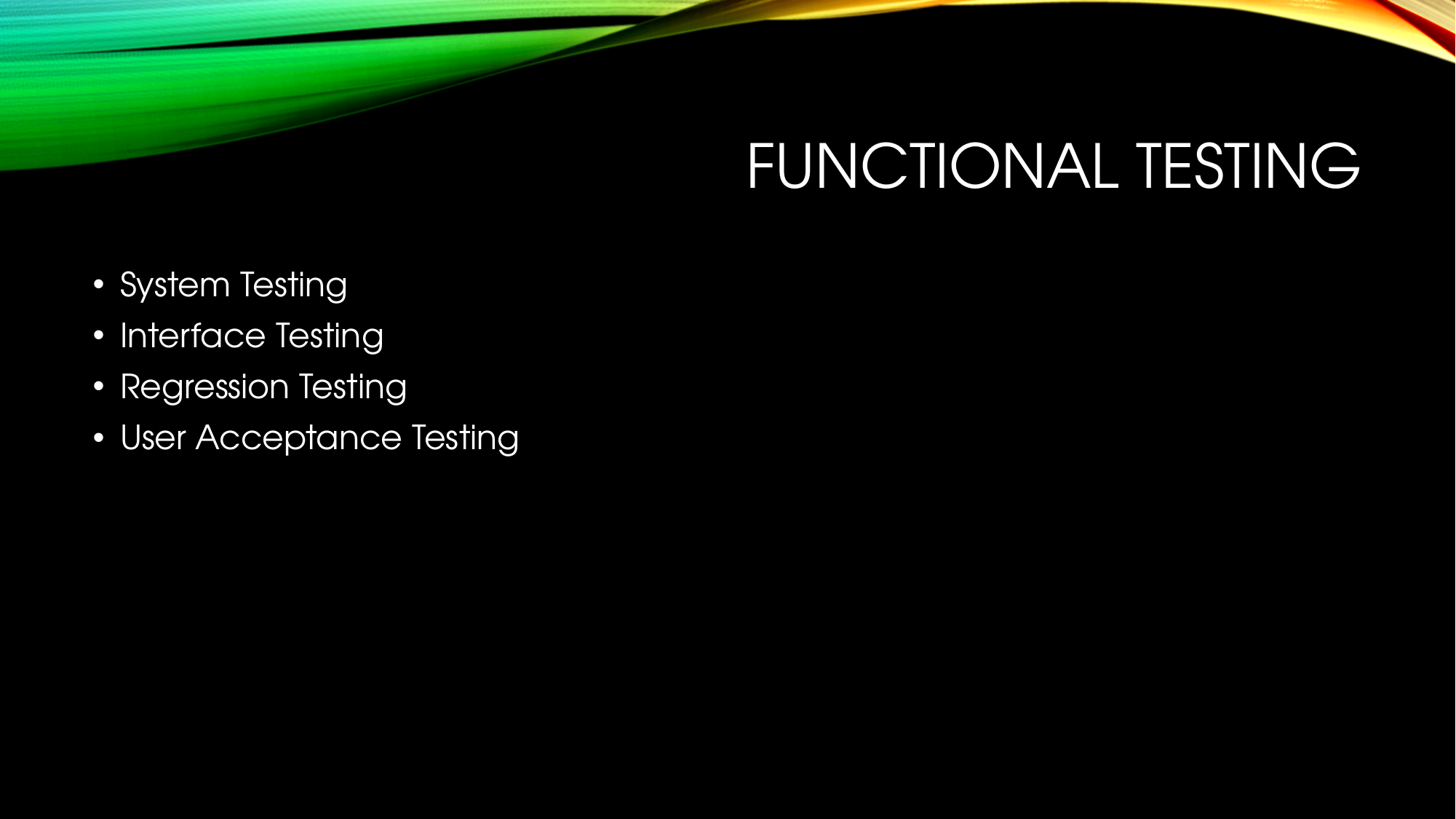

# Functional Testing
System Testing
Interface Testing
Regression Testing
User Acceptance Testing